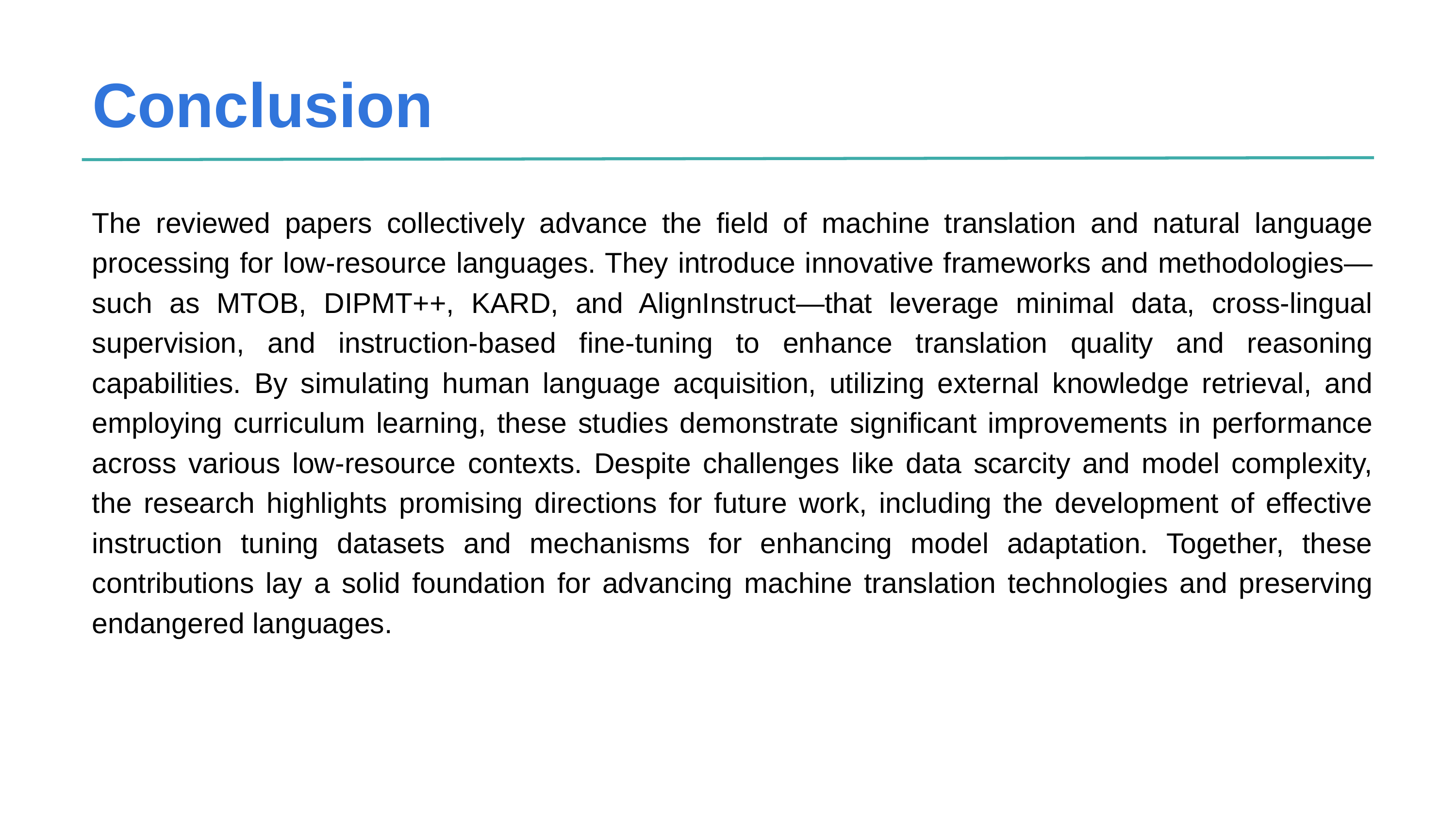

Conclusion

The reviewed papers collectively advance the field of machine translation and natural language processing for low-resource languages. They introduce innovative frameworks and methodologies—such as MTOB, DIPMT++, KARD, and AlignInstruct—that leverage minimal data, cross-lingual supervision, and instruction-based fine-tuning to enhance translation quality and reasoning capabilities. By simulating human language acquisition, utilizing external knowledge retrieval, and employing curriculum learning, these studies demonstrate significant improvements in performance across various low-resource contexts. Despite challenges like data scarcity and model complexity, the research highlights promising directions for future work, including the development of effective instruction tuning datasets and mechanisms for enhancing model adaptation. Together, these contributions lay a solid foundation for advancing machine translation technologies and preserving endangered languages.